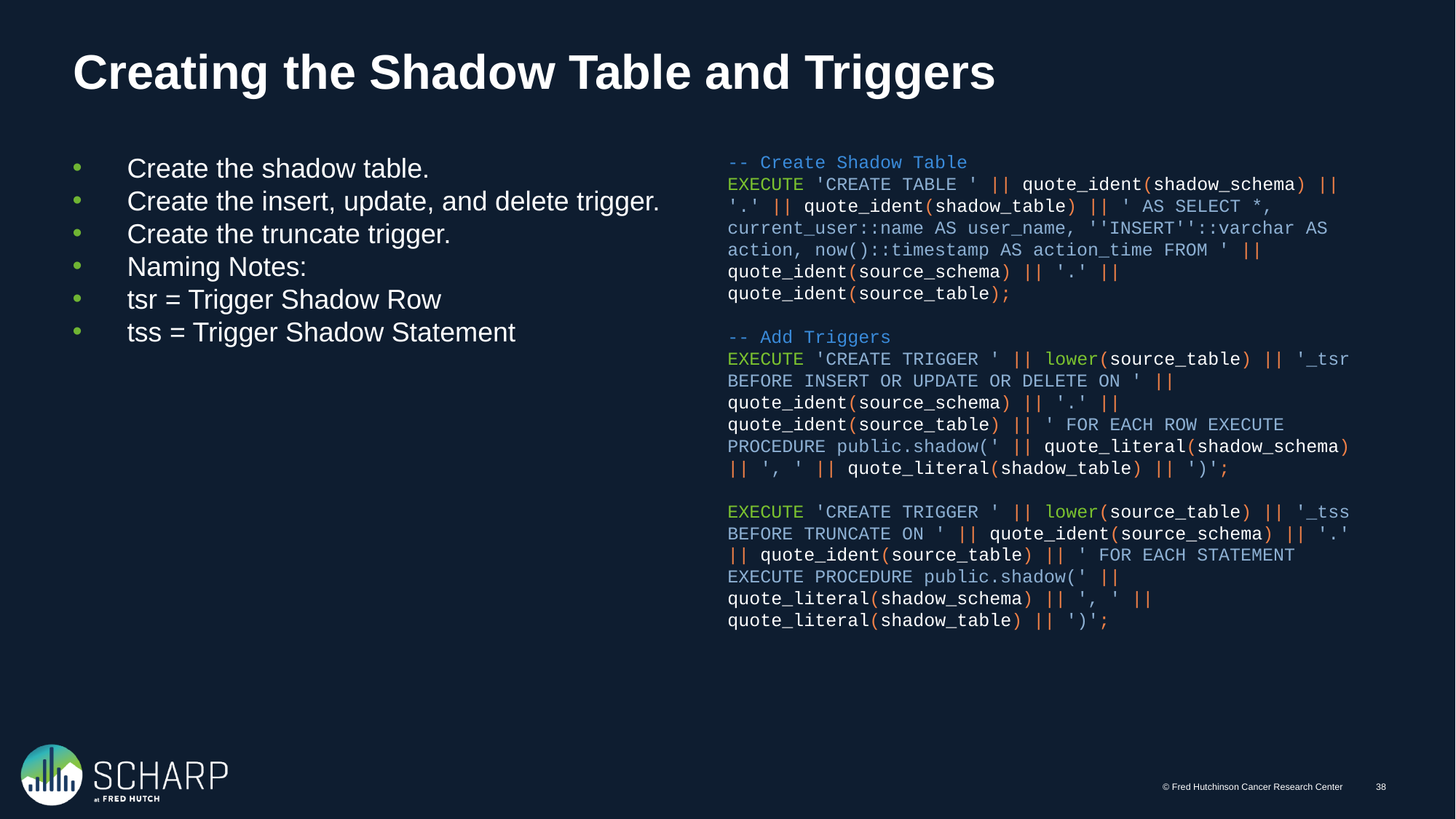

# Creating the Shadow Table and Triggers
Create the shadow table.
Create the insert, update, and delete trigger.
Create the truncate trigger.
Naming Notes:
tsr = Trigger Shadow Row
tss = Trigger Shadow Statement

-- Create Shadow Table
EXECUTE 'CREATE TABLE ' || quote_ident(shadow_schema) || '.' || quote_ident(shadow_table) || ' AS SELECT *, current_user::name AS user_name, ''INSERT''::varchar AS action, now()::timestamp AS action_time FROM ' || quote_ident(source_schema) || '.' || quote_ident(source_table);

-- Add Triggers
EXECUTE 'CREATE TRIGGER ' || lower(source_table) || '_tsr BEFORE INSERT OR UPDATE OR DELETE ON ' || quote_ident(source_schema) || '.' || quote_ident(source_table) || ' FOR EACH ROW EXECUTE PROCEDURE public.shadow(' || quote_literal(shadow_schema) || ', ' || quote_literal(shadow_table) || ')';

EXECUTE 'CREATE TRIGGER ' || lower(source_table) || '_tss BEFORE TRUNCATE ON ' || quote_ident(source_schema) || '.' || quote_ident(source_table) || ' FOR EACH STATEMENT EXECUTE PROCEDURE public.shadow(' || quote_literal(shadow_schema) || ', ' || quote_literal(shadow_table) || ')';

© Fred Hutchinson Cancer Research Center
38